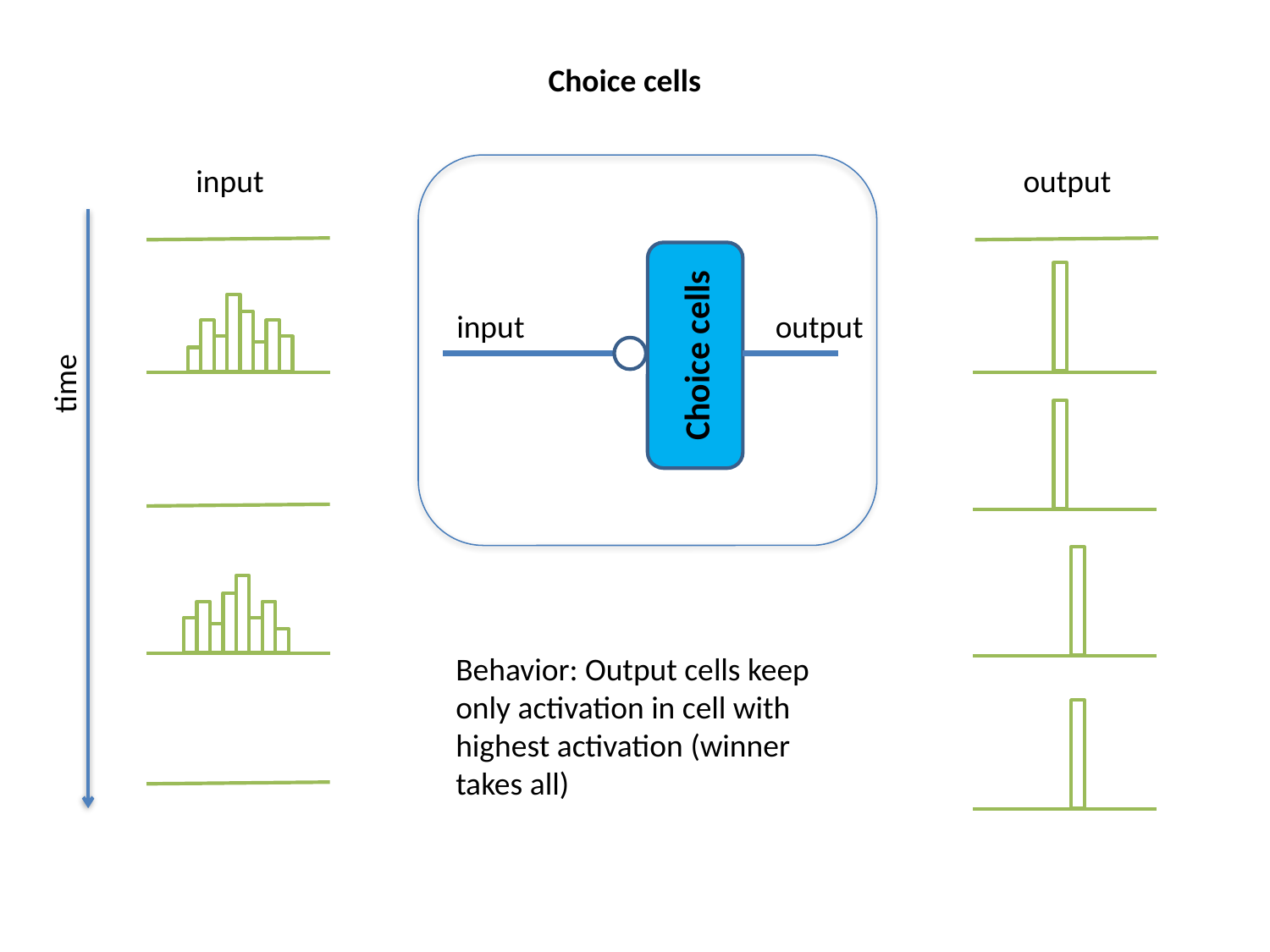

Choice cells
input

output

input
output
Choice cells

time

Behavior: Output cells keep only activation in cell with highest activation (winner takes all)